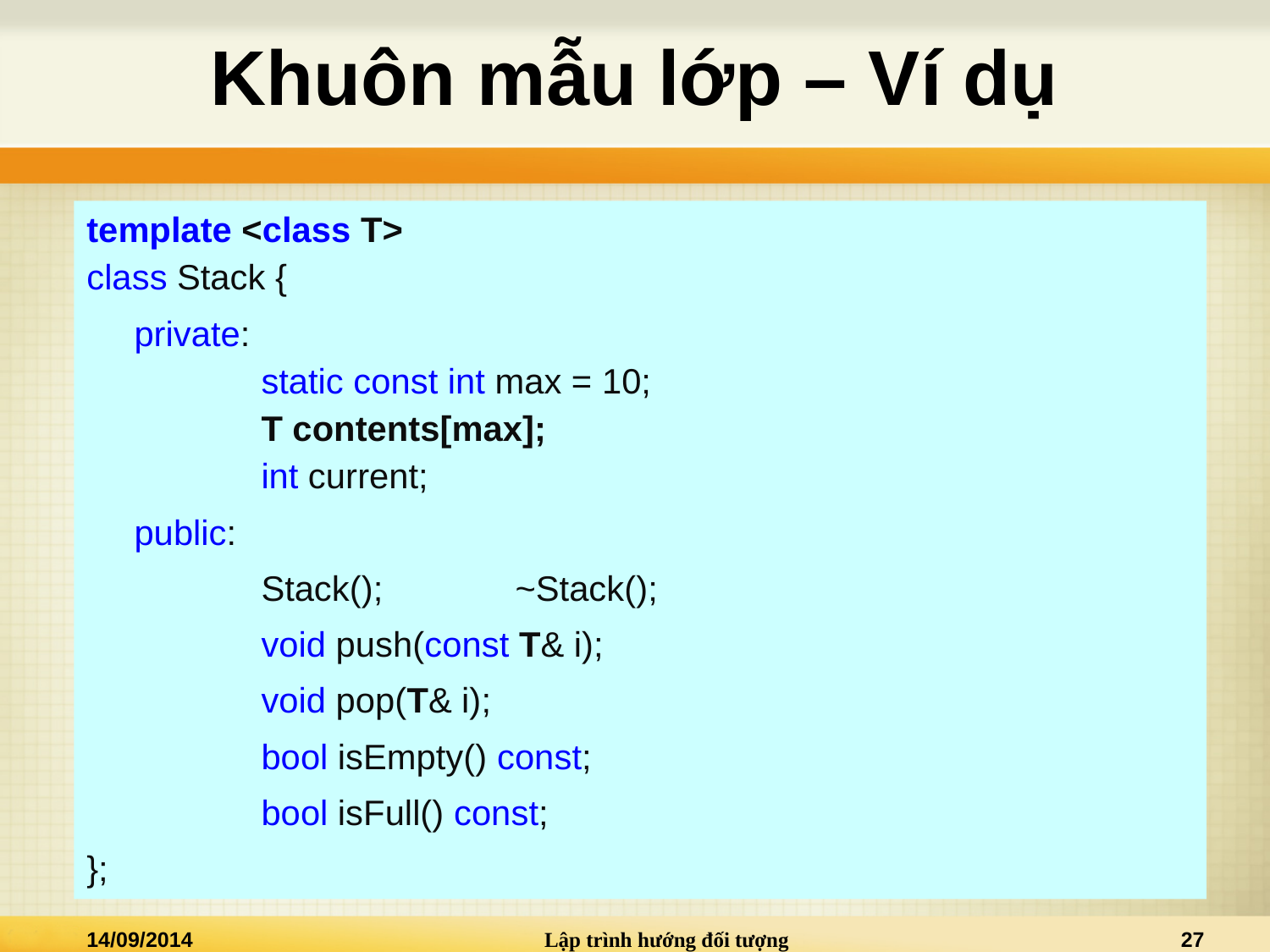

# Khuôn mẫu lớp – Ví dụ
template <class T>
class Stack {
	private:
		static const int max = 10;
		T contents[max];
		int current;
	public:
		Stack();		~Stack();
		void push(const T& i);
		void pop(T& i);
		bool isEmpty() const;
		bool isFull() const;
};
14/09/2014
Lập trình hướng đối tượng
27